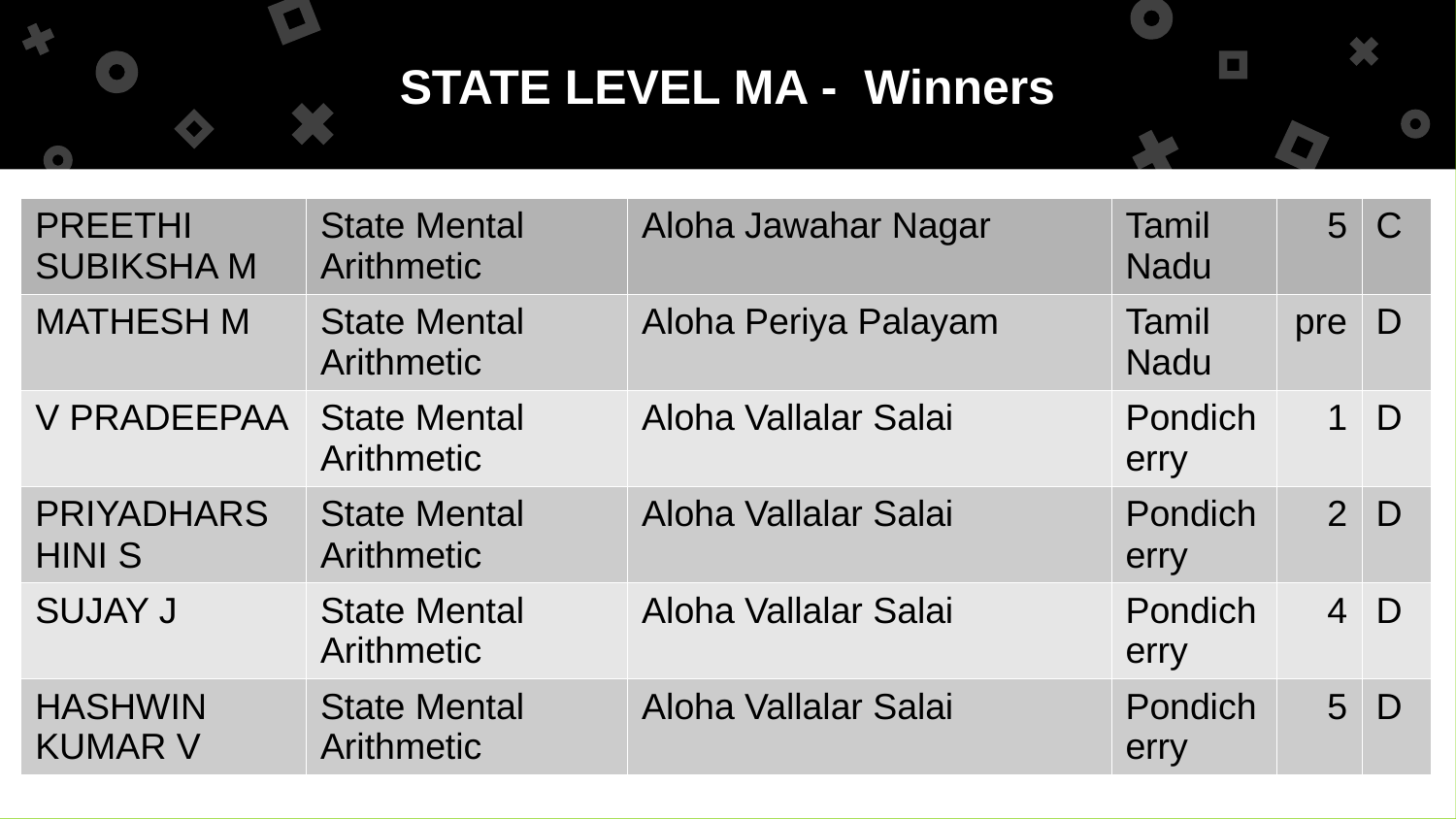

STATE LEVEL MA -  Winners
| PREETHI SUBIKSHA M | State Mental Arithmetic | Aloha Jawahar Nagar | Tamil Nadu | 5 | C |
| --- | --- | --- | --- | --- | --- |
| MATHESH M | State Mental Arithmetic | Aloha Periya Palayam | Tamil Nadu | pre | D |
| V PRADEEPAA | State Mental Arithmetic | Aloha Vallalar Salai | Pondicherry | 1 | D |
| PRIYADHARSHINI S | State Mental Arithmetic | Aloha Vallalar Salai | Pondicherry | 2 | D |
| SUJAY J | State Mental Arithmetic | Aloha Vallalar Salai | Pondicherry | 4 | D |
| HASHWIN KUMAR V | State Mental Arithmetic | Aloha Vallalar Salai | Pondicherry | 5 | D |